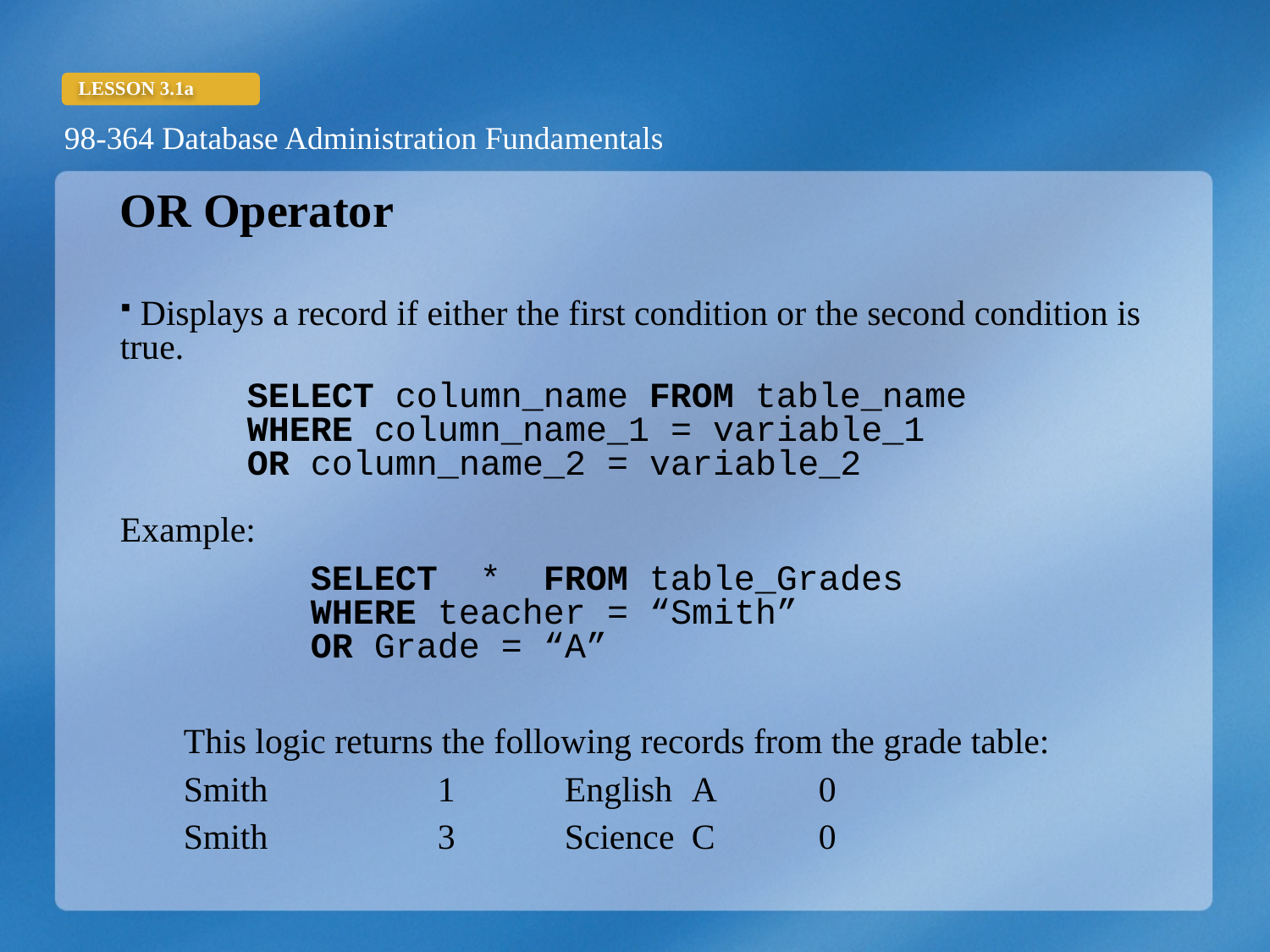

OR Operator

 Displays a record if either the first condition or the second condition is true.
	SELECT column_name FROM table_name
	WHERE column_name_1 = variable_1
	OR column_name_2 = variable_2

Example:
	SELECT  *  FROM table_Grades
	WHERE teacher = “Smith”
	OR Grade = “A”

This logic returns the following records from the grade table:
Smith		1	English	A	0
Smith		3	Science	C	0